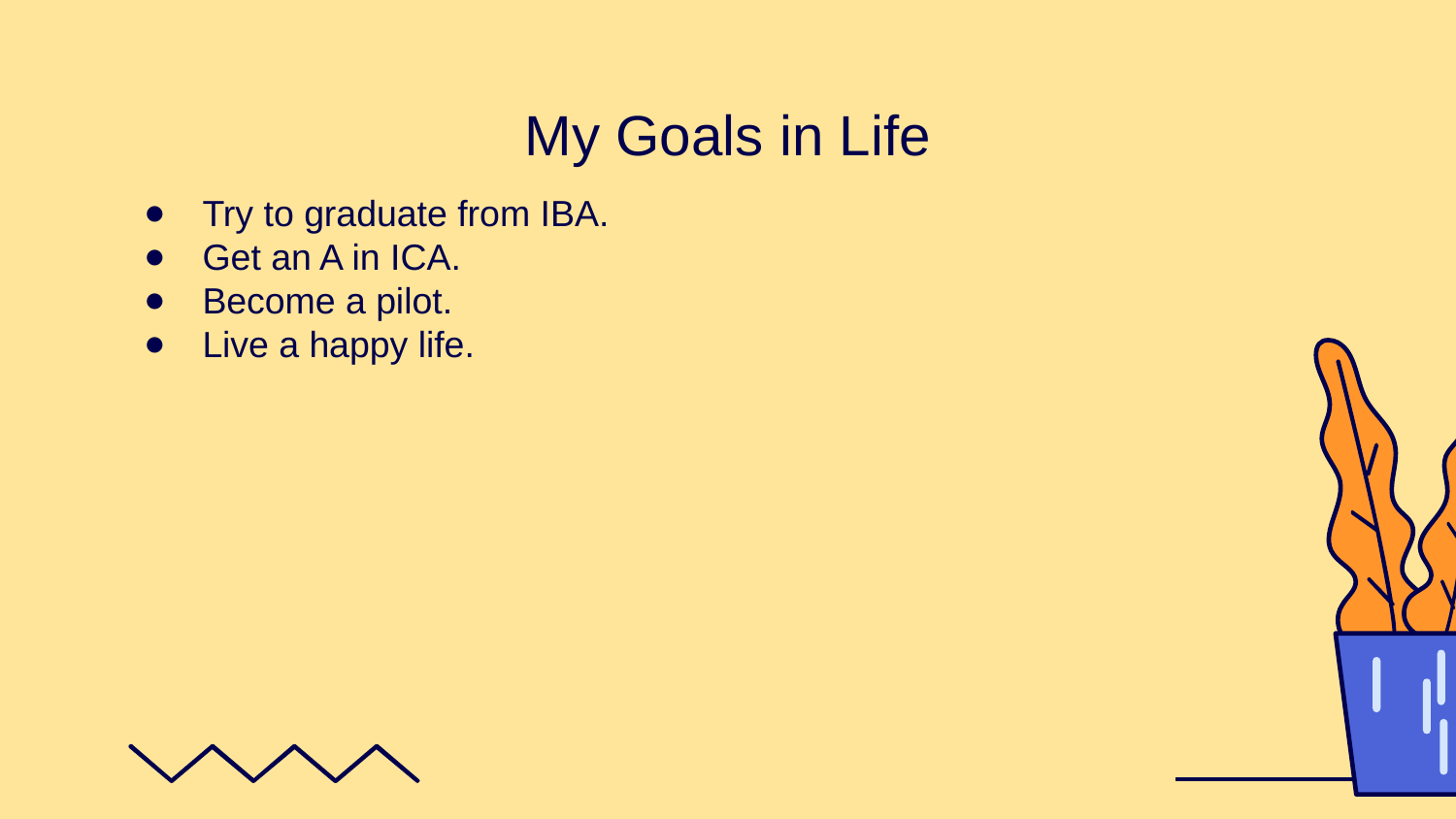

# My Goals in Life
Try to graduate from IBA.
Get an A in ICA.
Become a pilot.
Live a happy life.